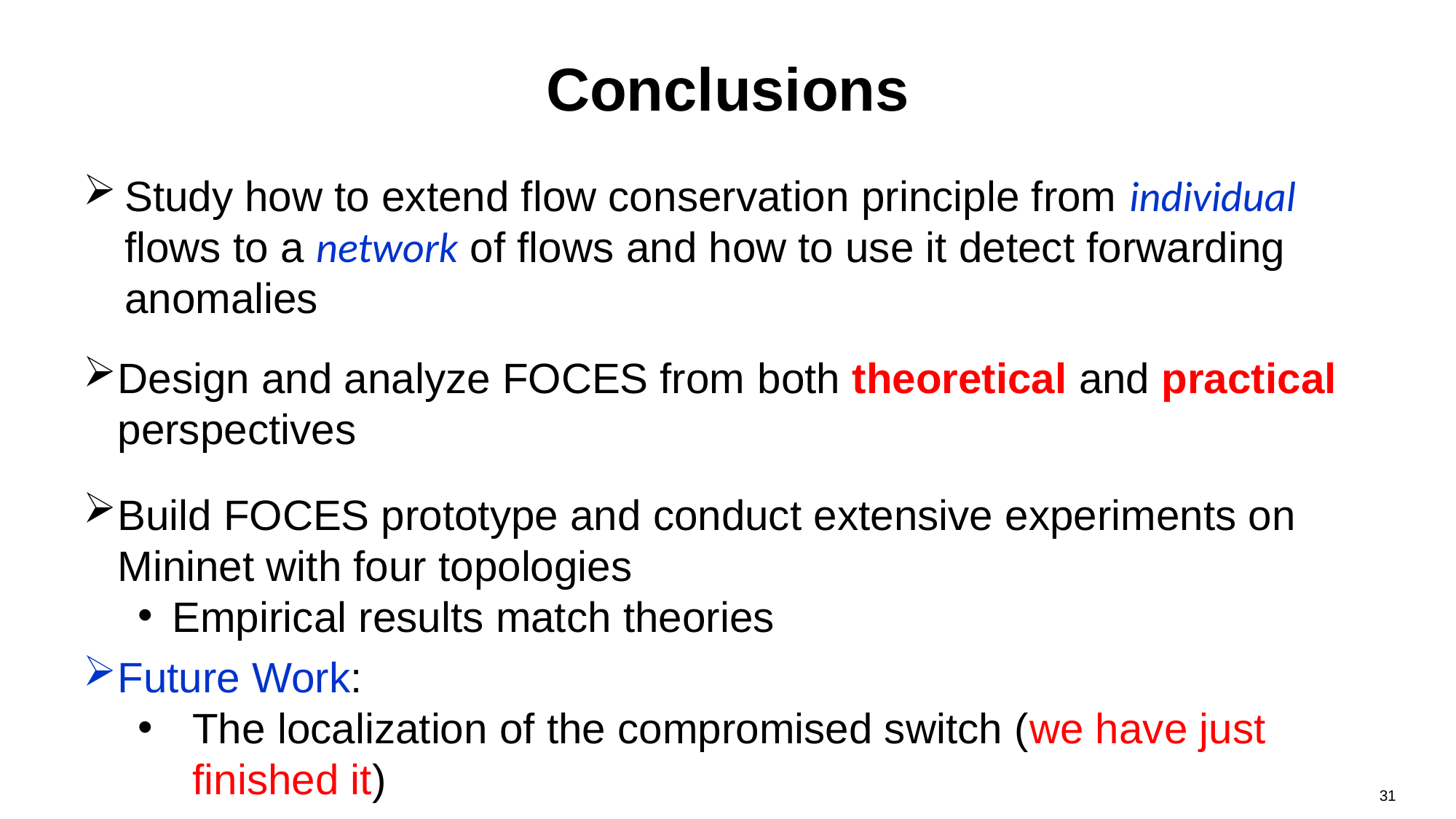

# Conclusions
Study how to extend flow conservation principle from individual flows to a network of flows and how to use it detect forwarding anomalies

Design and analyze FOCES from both theoretical and practical perspectives

Build FOCES prototype and conduct extensive experiments on Mininet with four topologies
Empirical results match theories

Future Work:
The localization of the compromised switch (we have just finished it)

31